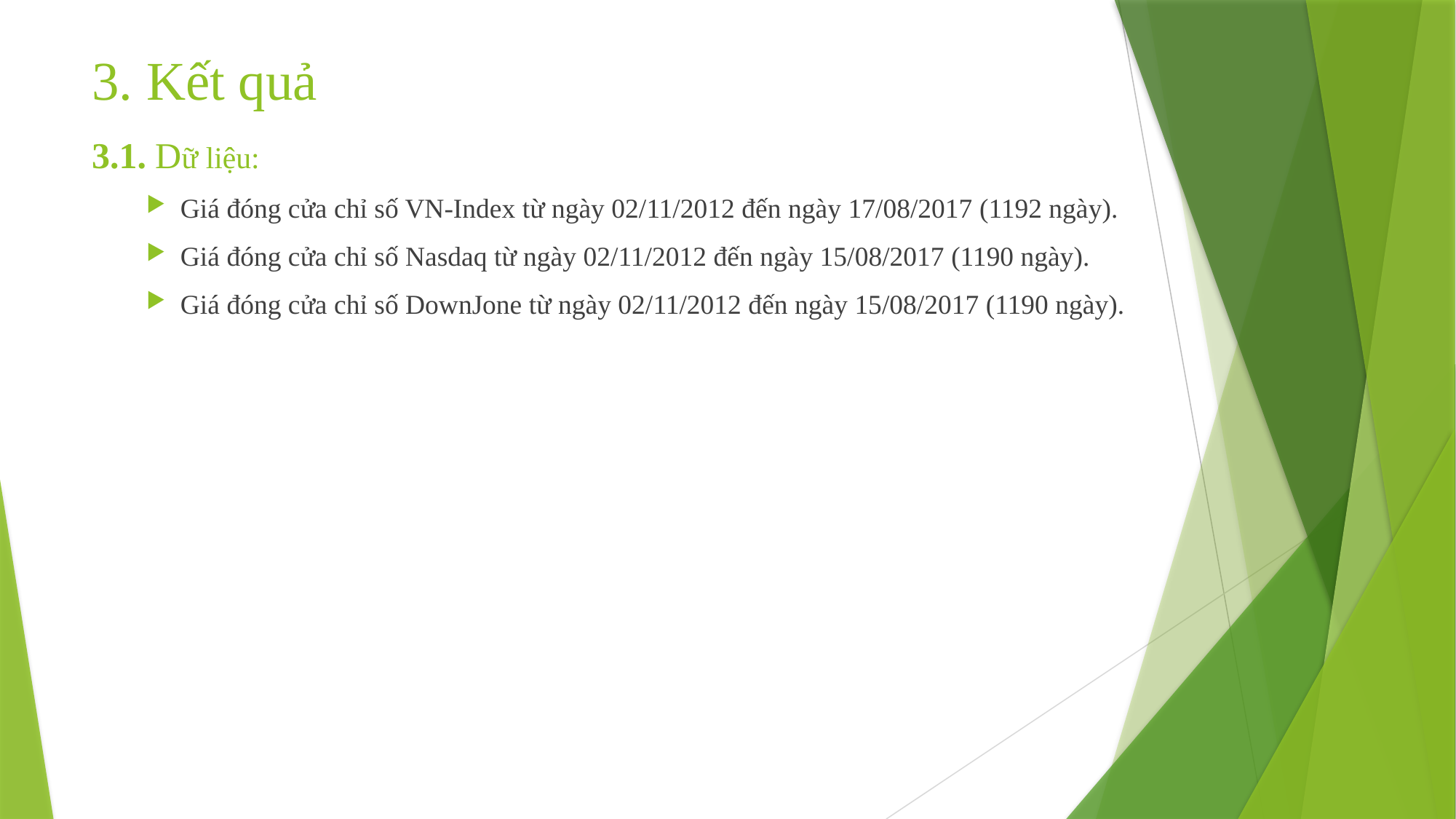

# 3. Kết quả
3.1. Dữ liệu:
Giá đóng cửa chỉ số VN-Index từ ngày 02/11/2012 đến ngày 17/08/2017 (1192 ngày).
Giá đóng cửa chỉ số Nasdaq từ ngày 02/11/2012 đến ngày 15/08/2017 (1190 ngày).
Giá đóng cửa chỉ số DownJone từ ngày 02/11/2012 đến ngày 15/08/2017 (1190 ngày).